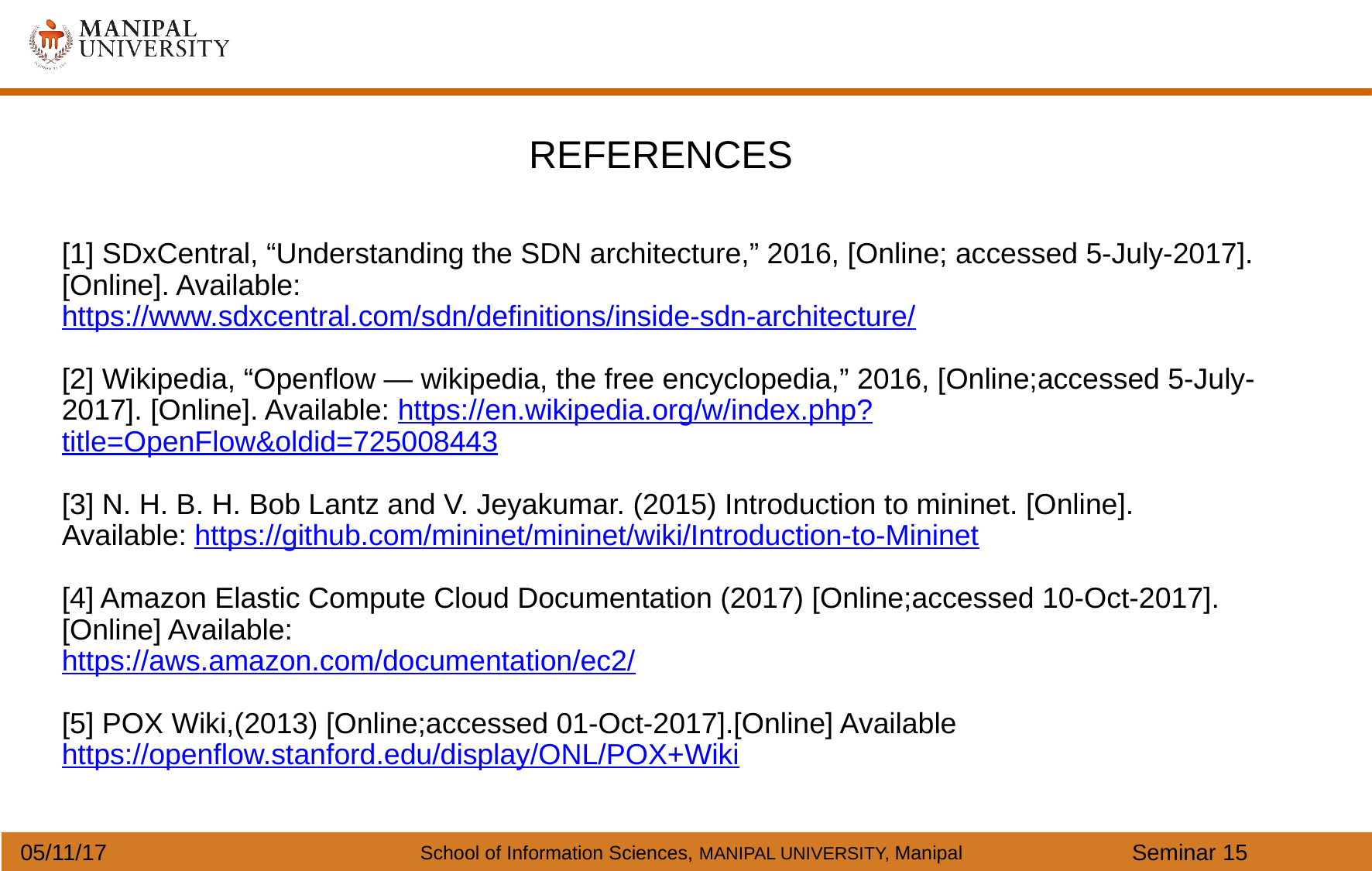

# REFERENCES
[1] SDxCentral, “Understanding the SDN architecture,” 2016, [Online; accessed 5-July-2017]. [Online]. Available:
https://www.sdxcentral.com/sdn/definitions/inside-sdn-architecture/

[2] Wikipedia, “Openflow — wikipedia, the free encyclopedia,” 2016, [Online;accessed 5-July-2017]. [Online]. Available: https://en.wikipedia.org/w/index.php?title=OpenFlow&oldid=725008443

[3] N. H. B. H. Bob Lantz and V. Jeyakumar. (2015) Introduction to mininet. [Online].
Available: https://github.com/mininet/mininet/wiki/Introduction-to-Mininet

[4] Amazon Elastic Compute Cloud Documentation (2017) [Online;accessed 10-Oct-2017].[Online] Available:
https://aws.amazon.com/documentation/ec2/

[5] POX Wiki,(2013) [Online;accessed 01-Oct-2017].[Online] Available
https://openflow.stanford.edu/display/ONL/POX+Wiki